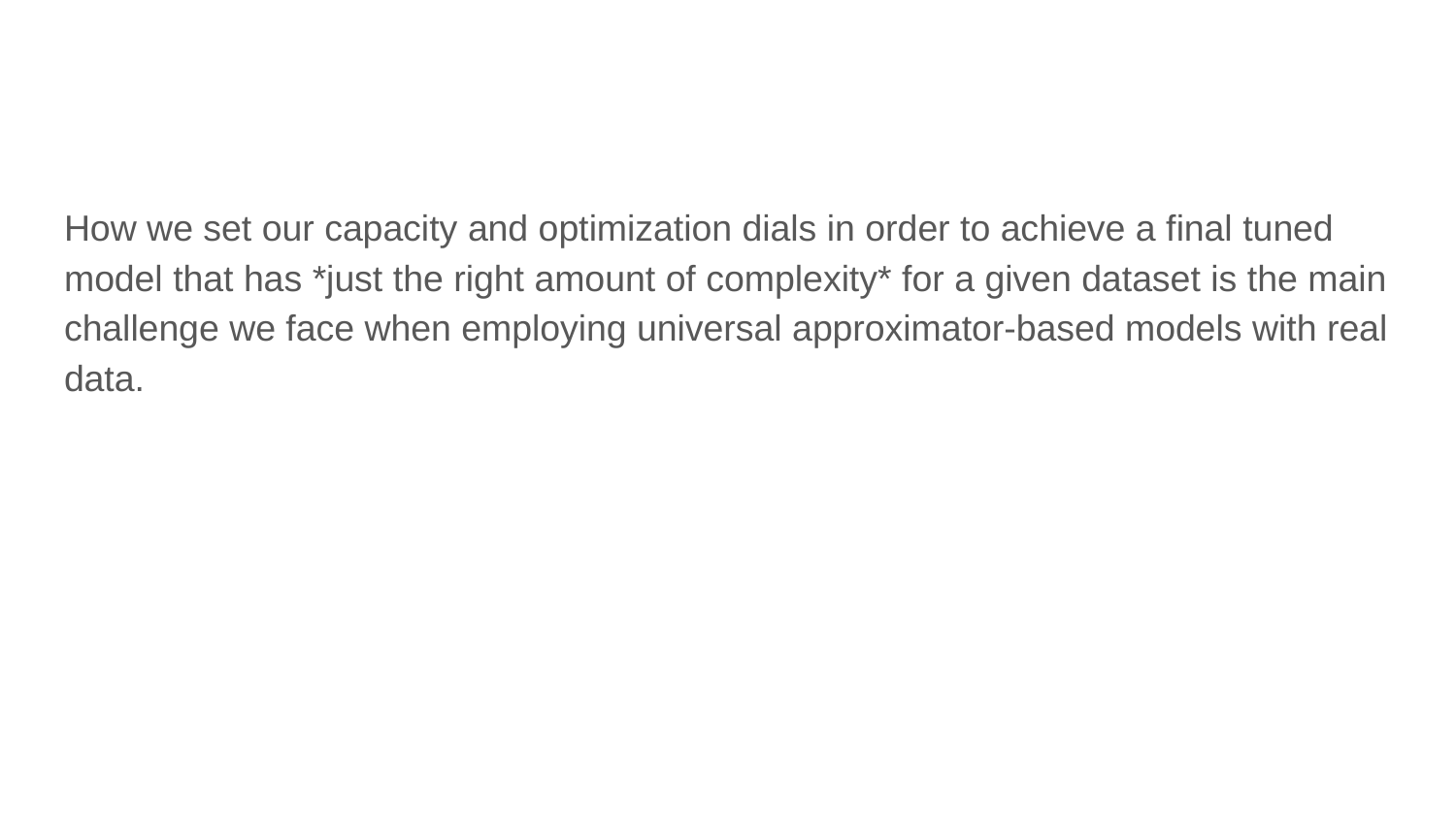

How we set our capacity and optimization dials in order to achieve a final tuned model that has *just the right amount of complexity* for a given dataset is the main challenge we face when employing universal approximator-based models with real data.